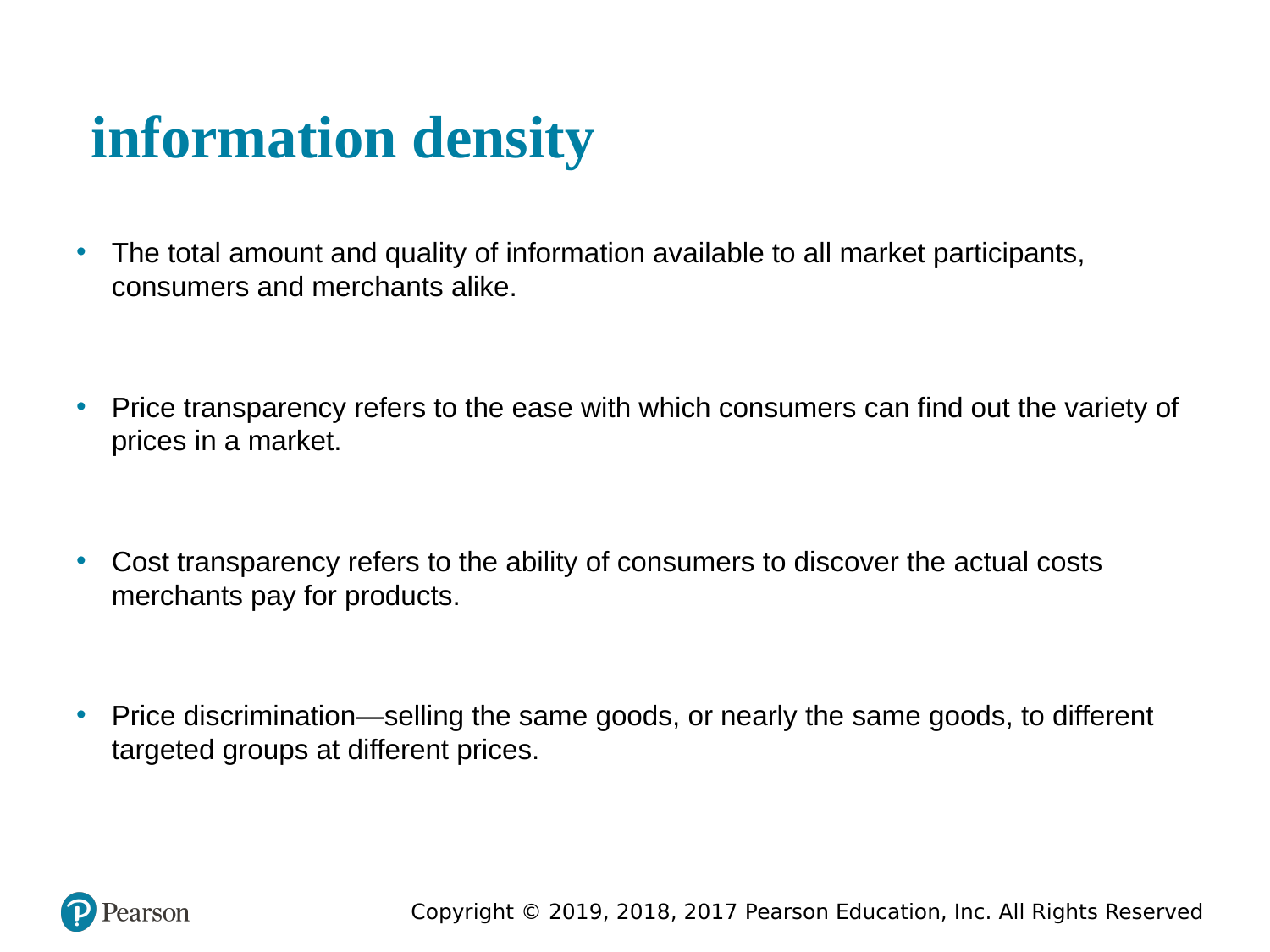

# information density
The total amount and quality of information available to all market participants, consumers and merchants alike.

Price transparency refers to the ease with which consumers can find out the variety of prices in a market.

Cost transparency refers to the ability of consumers to discover the actual costs merchants pay for products.

Price discrimination—selling the same goods, or nearly the same goods, to different targeted groups at different prices.